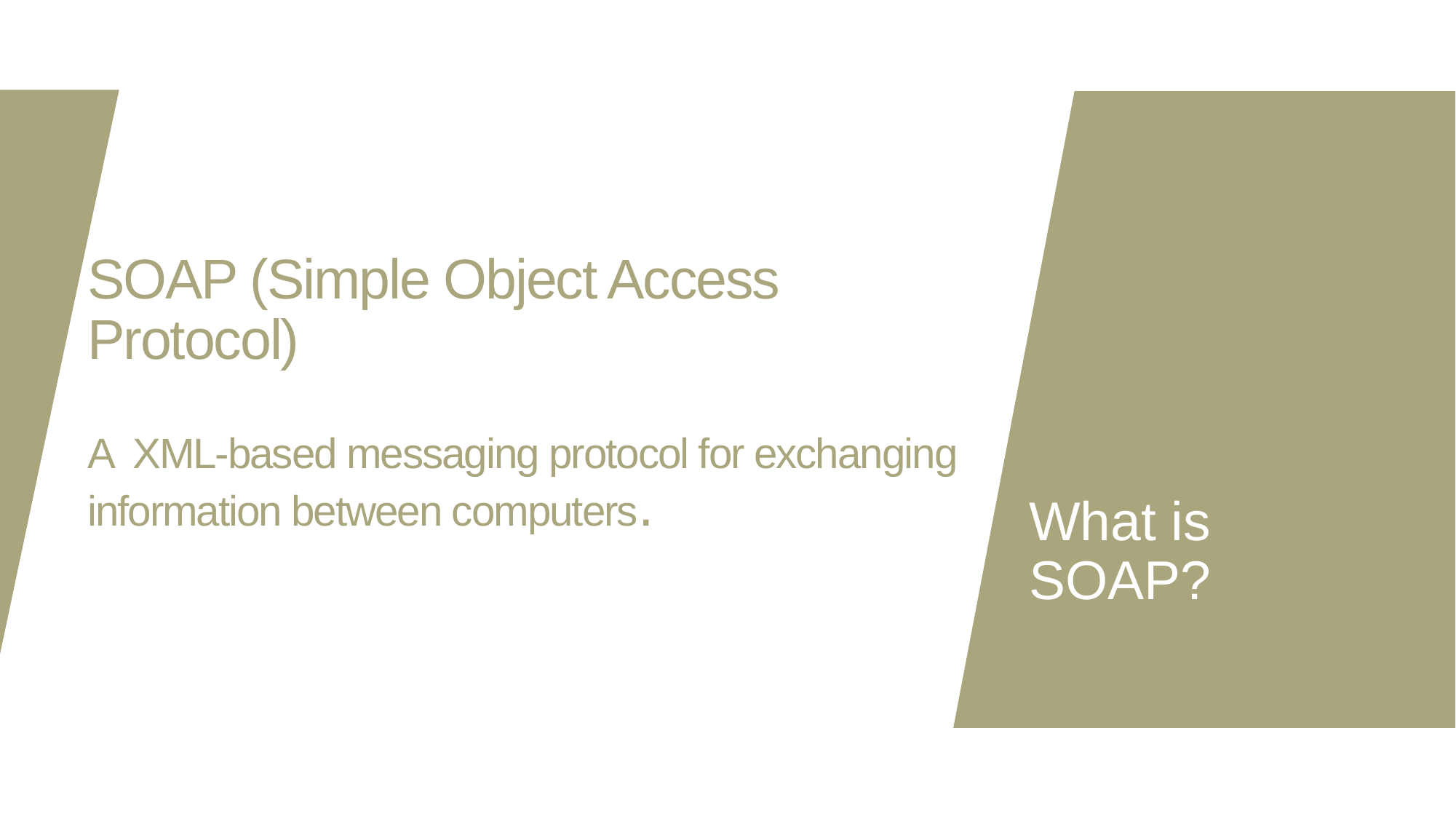

# SOAP (Simple Object Access Protocol) A  XML-based messaging protocol for exchanging information between computers.
What is SOAP?